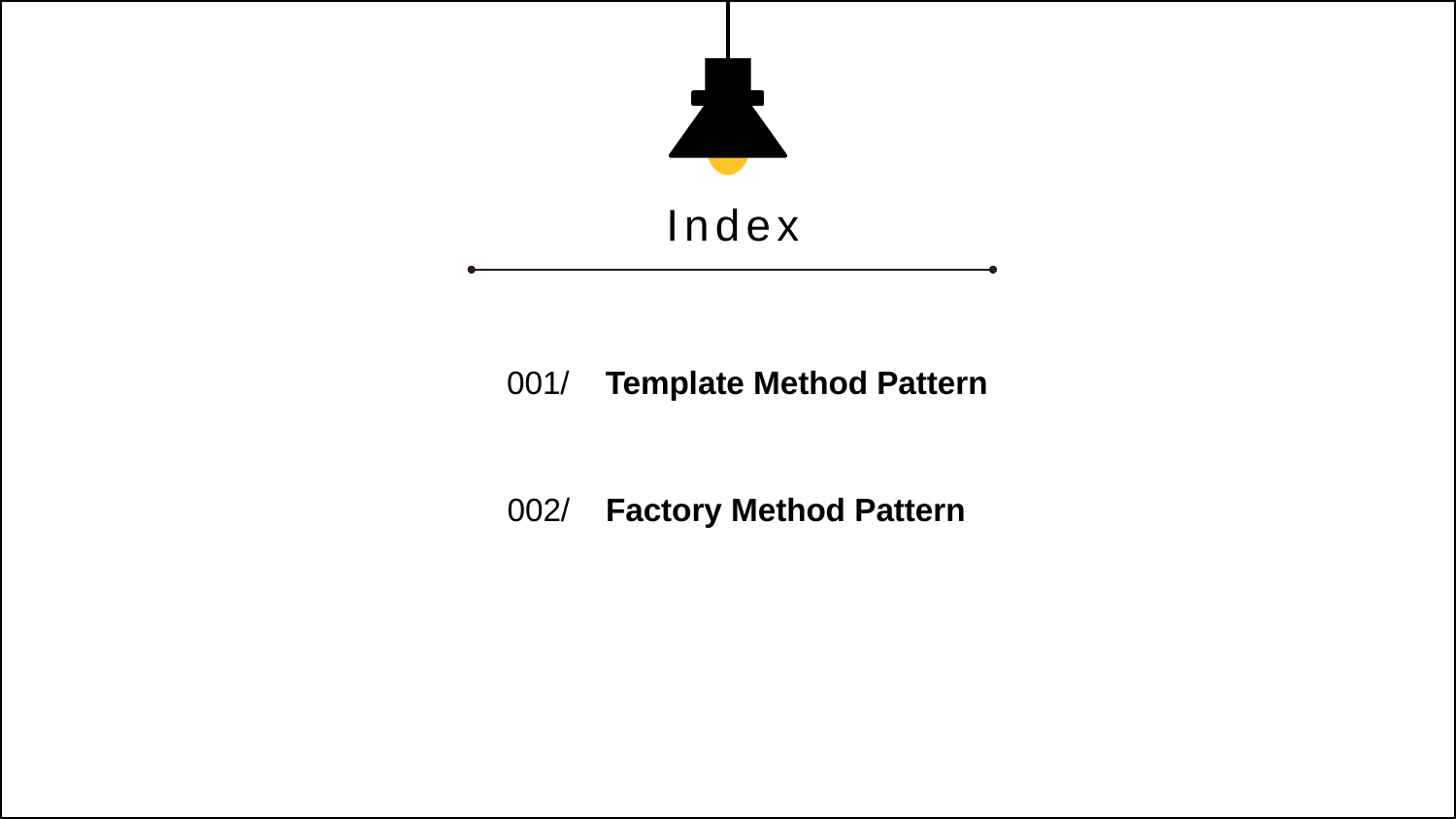

Index
001/    Template Method Pattern
002/    Factory Method Pattern